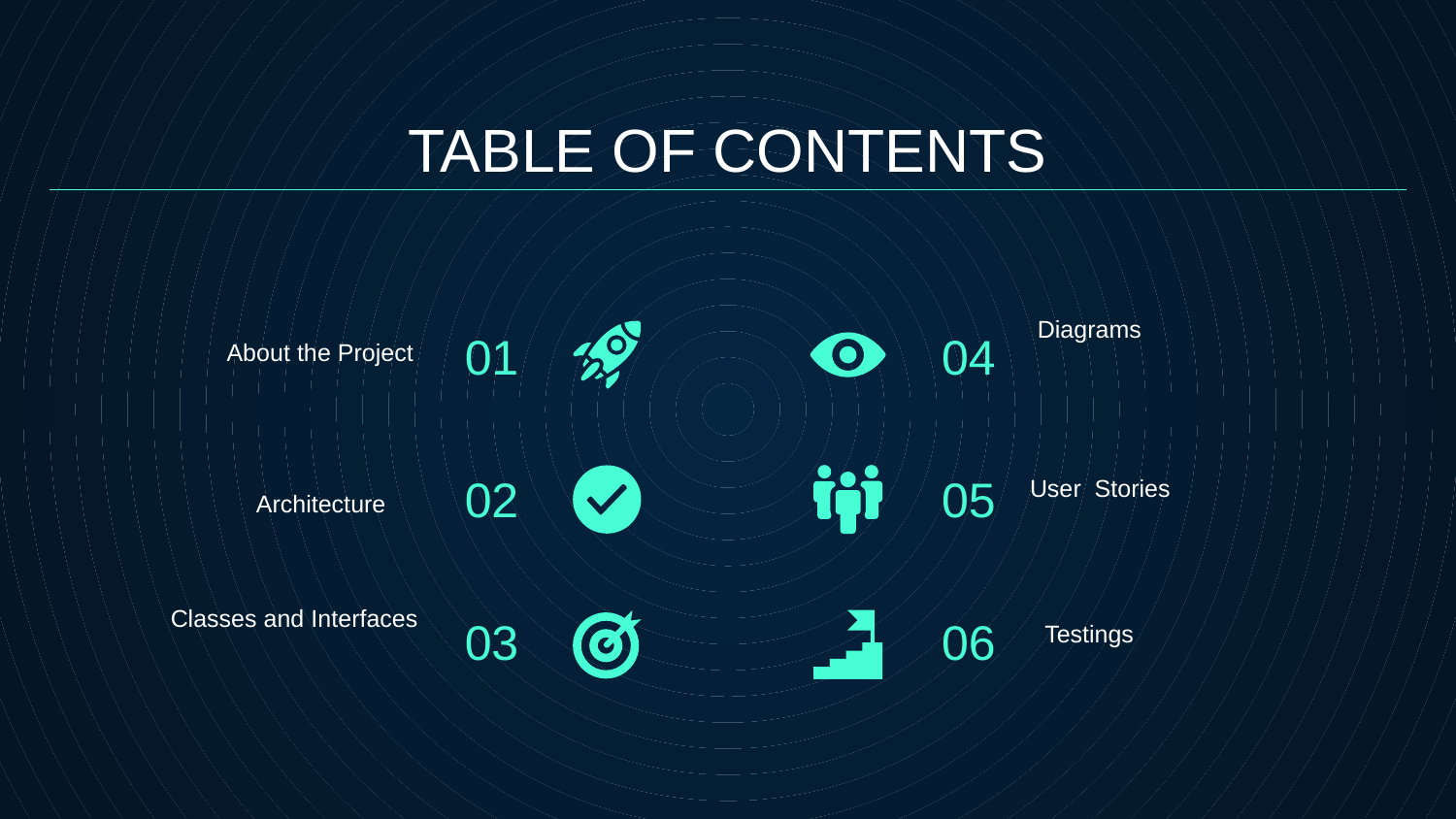

# TABLE OF CONTENTS
01
04

Diagrams

About the Project
02
05

User  Stories
Architecture
03
06

Classes and Interfaces
Testings